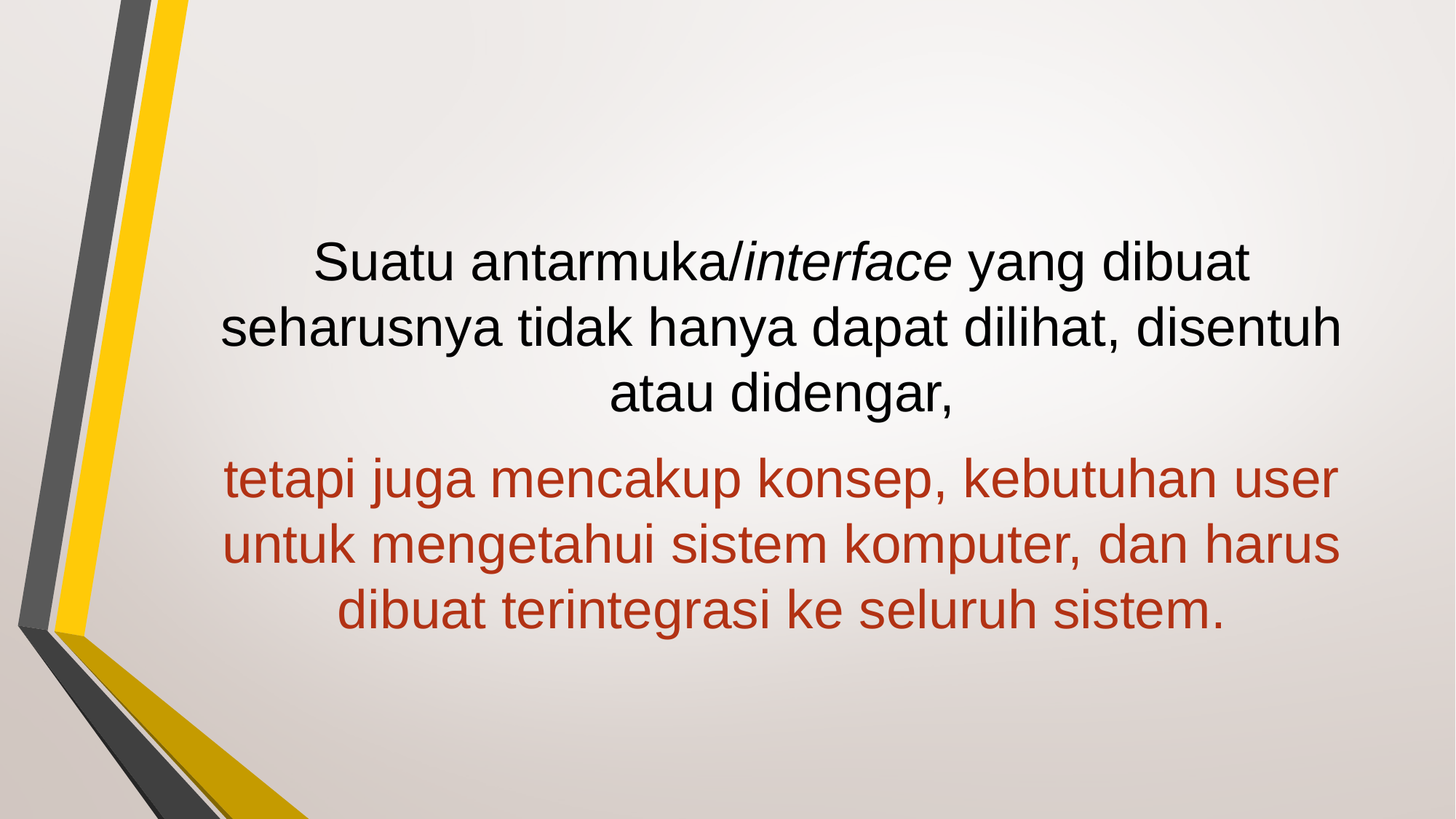

Suatu antarmuka/interface yang dibuat seharusnya tidak hanya dapat dilihat, disentuh atau didengar,
tetapi juga mencakup konsep, kebutuhan user untuk mengetahui sistem komputer, dan harus dibuat terintegrasi ke seluruh sistem.